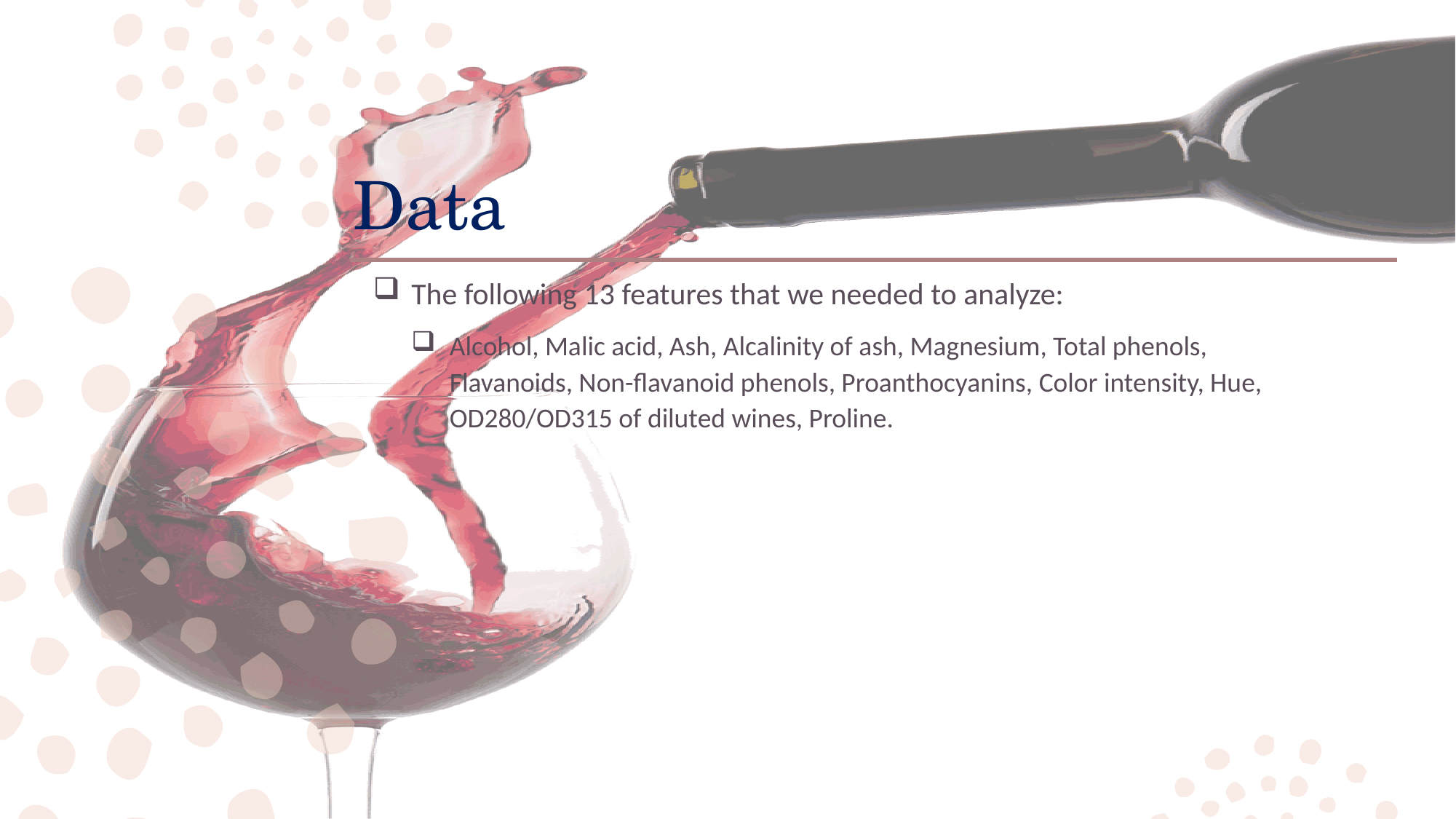

# Data
The following 13 features that we needed to analyze:
Alcohol, Malic acid, Ash, Alcalinity of ash, Magnesium, Total phenols, Flavanoids, Non-flavanoid phenols, Proanthocyanins, Color intensity, Hue, OD280/OD315 of diluted wines, Proline.